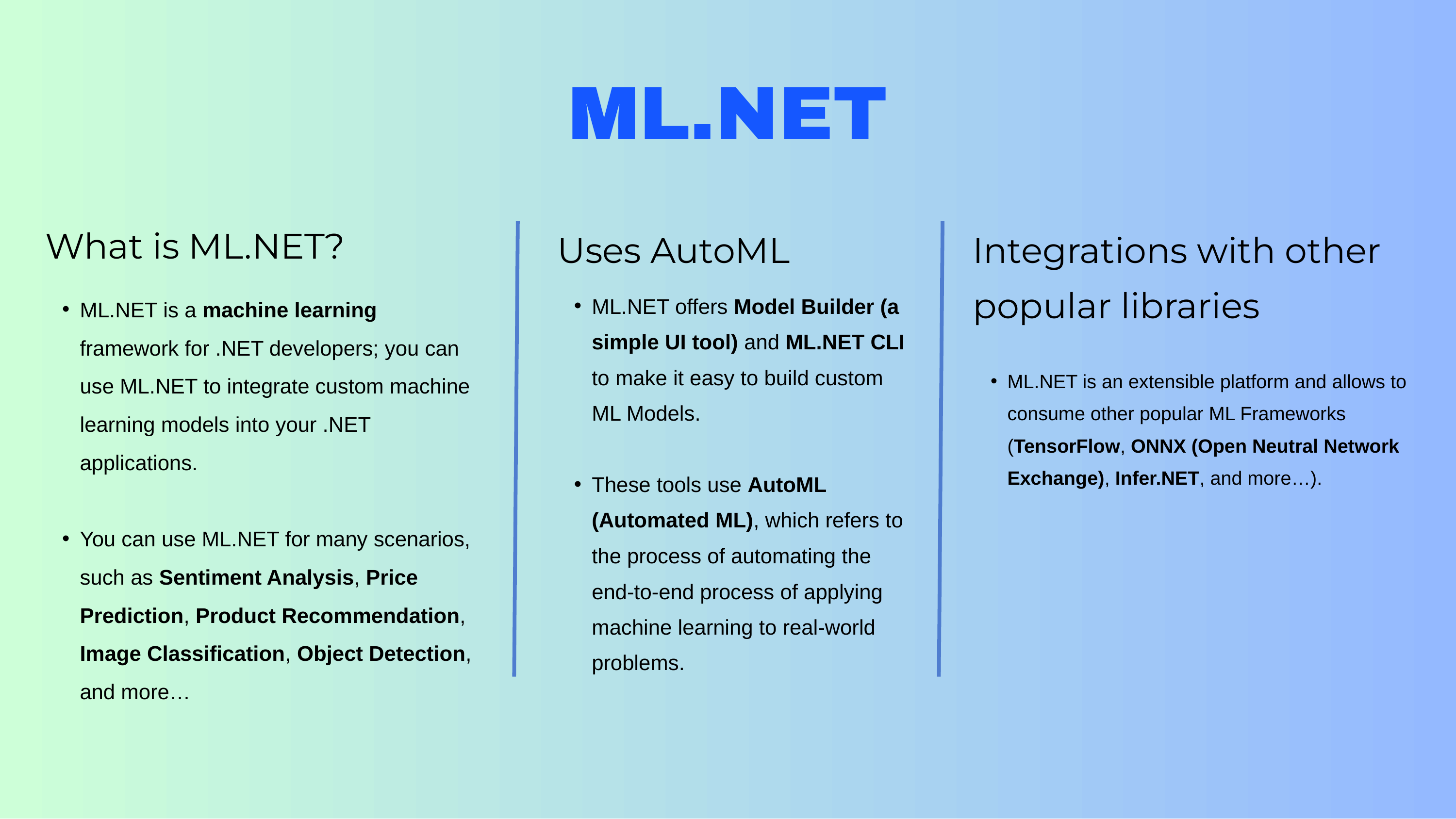

ML.NET
What is ML.NET?
ML.NET is a machine learning framework for .NET developers; you can use ML.NET to integrate custom machine learning models into your .NET applications.

You can use ML.NET for many scenarios, such as Sentiment Analysis, Price Prediction, Product Recommendation, Image Classification, Object Detection, and more…
Uses AutoML
Integrations with other popular libraries
ML.NET is an extensible platform and allows to consume other popular ML Frameworks (TensorFlow, ONNX (Open Neutral Network Exchange), Infer.NET, and more…).
ML.NET offers Model Builder (a simple UI tool) and ML.NET CLI to make it easy to build custom ML Models.

These tools use AutoML (Automated ML), which refers to the process of automating the end-to-end process of applying machine learning to real-world problems.